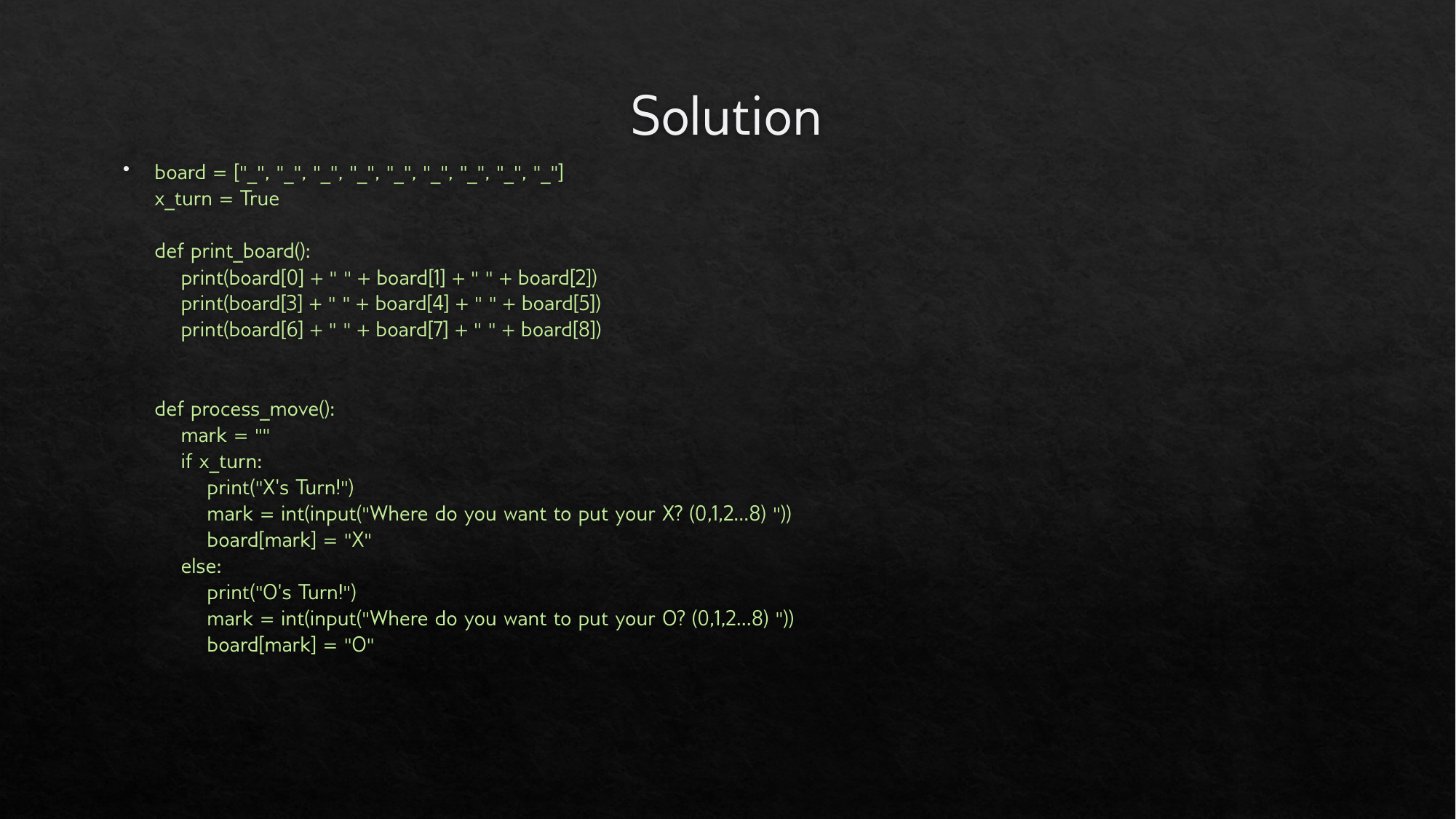

# Solution
board = ["_", "_", "_", "_", "_", "_", "_", "_", "_"]
x_turn = True
def print_board():
    print(board[0] + " " + board[1] + " " + board[2])
    print(board[3] + " " + board[4] + " " + board[5])
    print(board[6] + " " + board[7] + " " + board[8])
def process_move():
    mark = ""
    if x_turn:
        print("X's Turn!")
        mark = int(input("Where do you want to put your X? (0,1,2...8) "))
        board[mark] = "X"
    else:
        print("O's Turn!")
        mark = int(input("Where do you want to put your O? (0,1,2...8) "))
        board[mark] = "O"